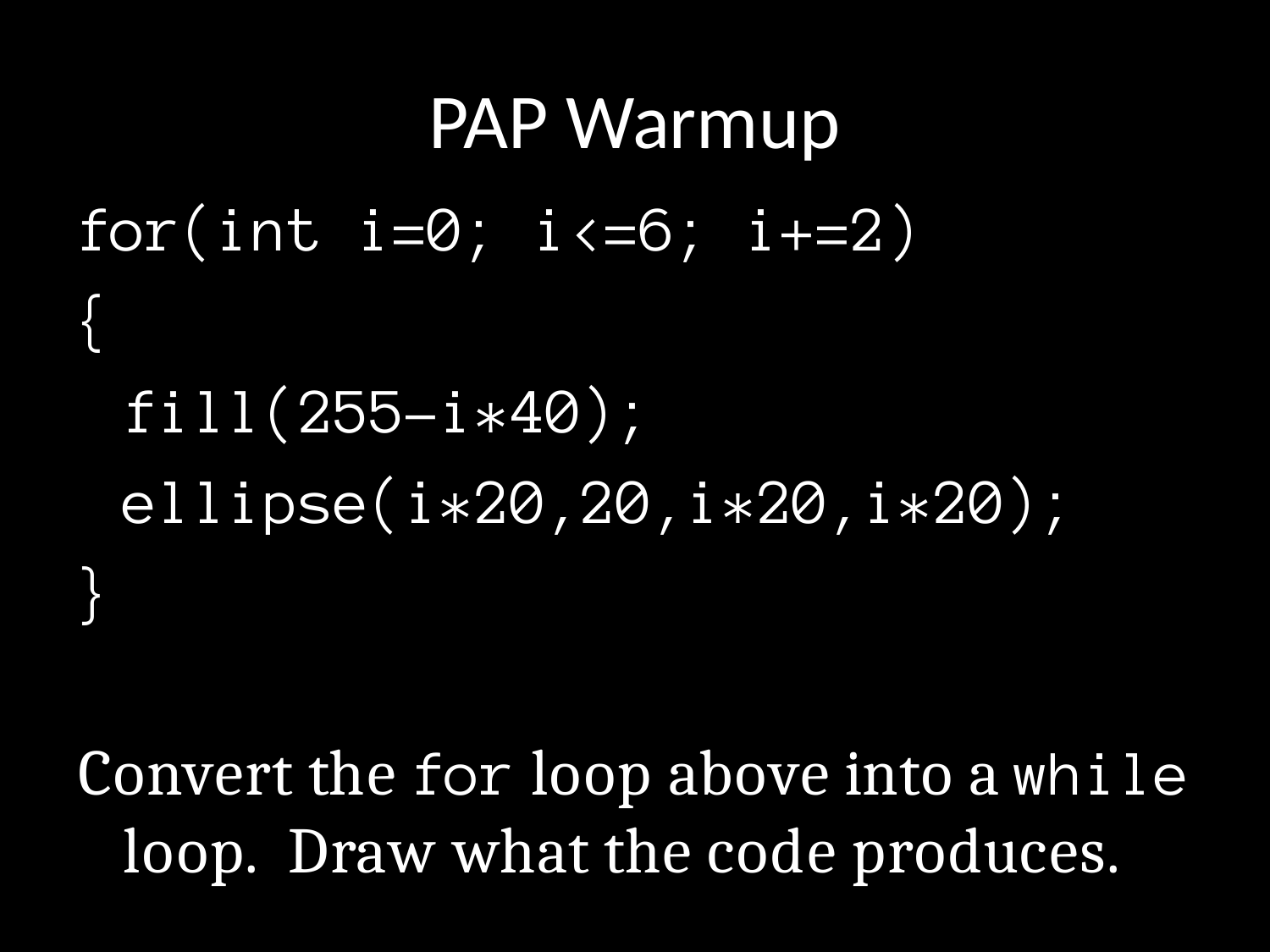

# PAP Warmup
for(int i=0; i<=6; i+=2)
{
		fill(255-i*40);
		ellipse(i*20,20,i*20,i*20);
}

Convert the for loop above into a while loop.  Draw what the code produces.